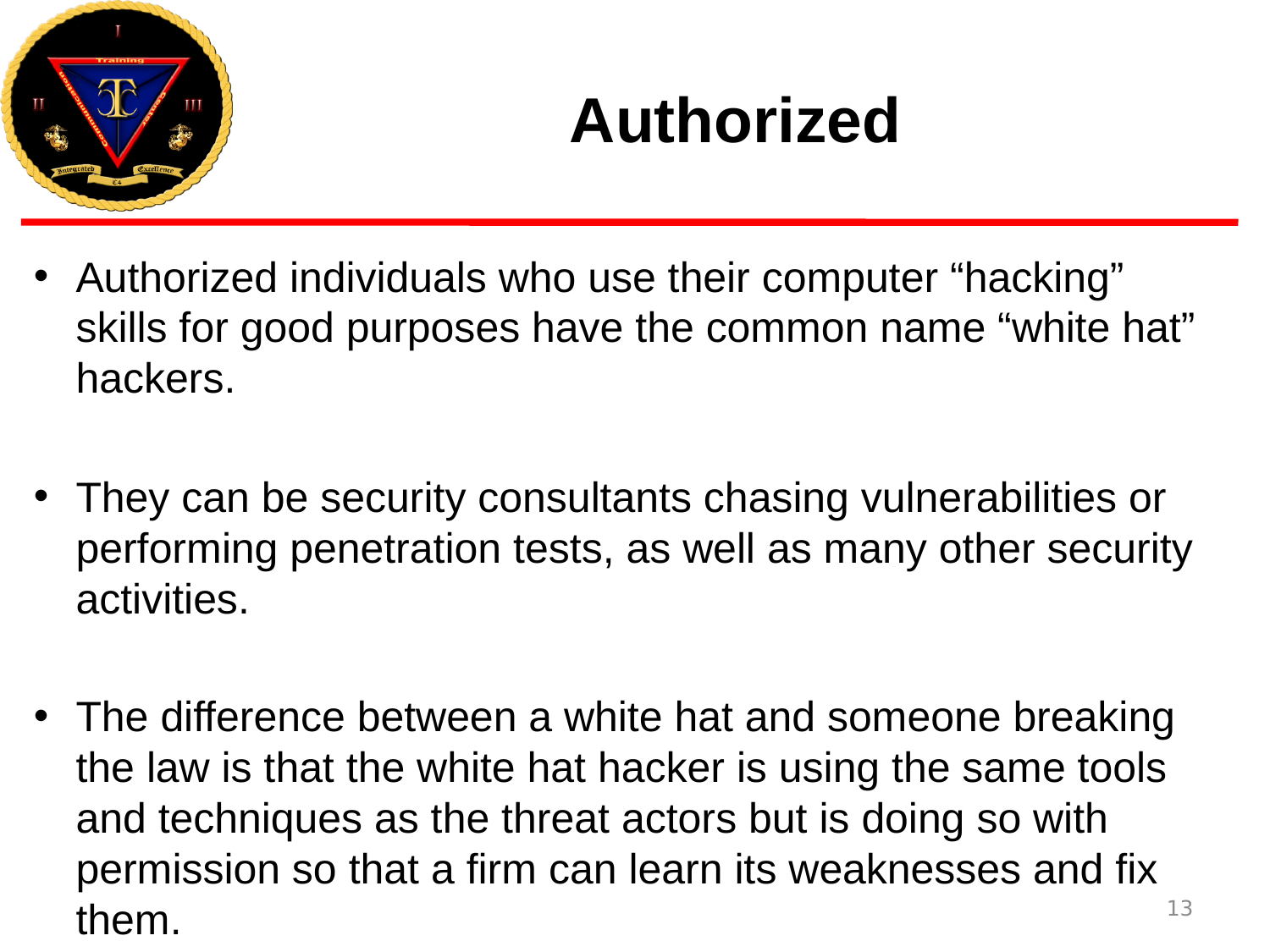

# Authorized
Authorized individuals who use their computer “hacking” skills for good purposes have the common name “white hat” hackers.

They can be security consultants chasing vulnerabilities or performing penetration tests, as well as many other security activities.

The difference between a white hat and someone breaking the law is that the white hat hacker is using the same tools and techniques as the threat actors but is doing so with permission so that a firm can learn its weaknesses and fix them.
13